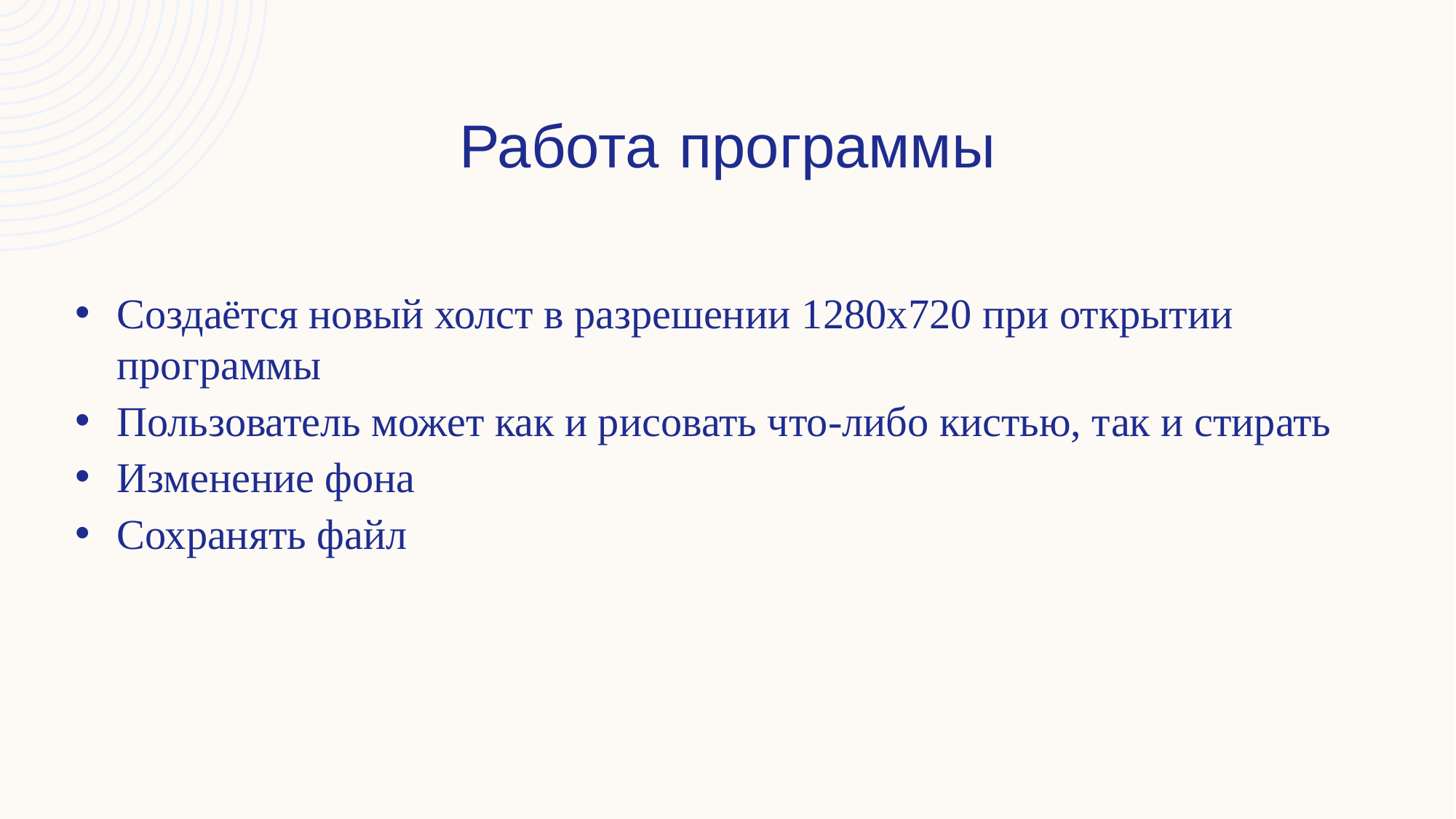

# Работа программы
Создаётся новый холст в разрешении 1280x720 при открытии программы
Пользователь может как и рисовать что-либо кистью, так и стирать
Изменение фона
Сохранять файл